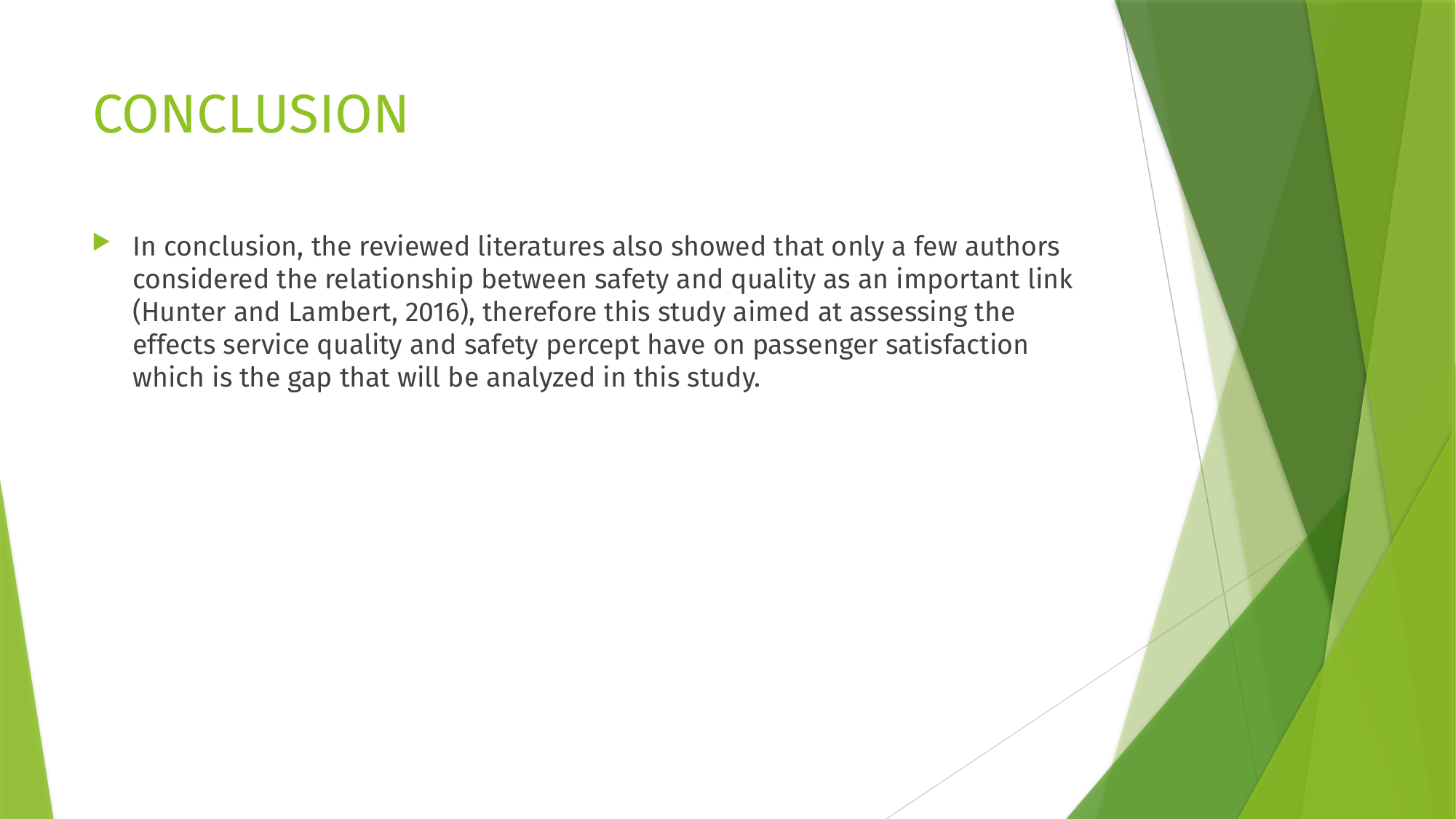

# CONCLUSION
In conclusion, the reviewed literatures also showed that only a few authors considered the relationship between safety and quality as an important link (Hunter and Lambert, 2016), therefore this study aimed at assessing the effects service quality and safety percept have on passenger satisfaction which is the gap that will be analyzed in this study.